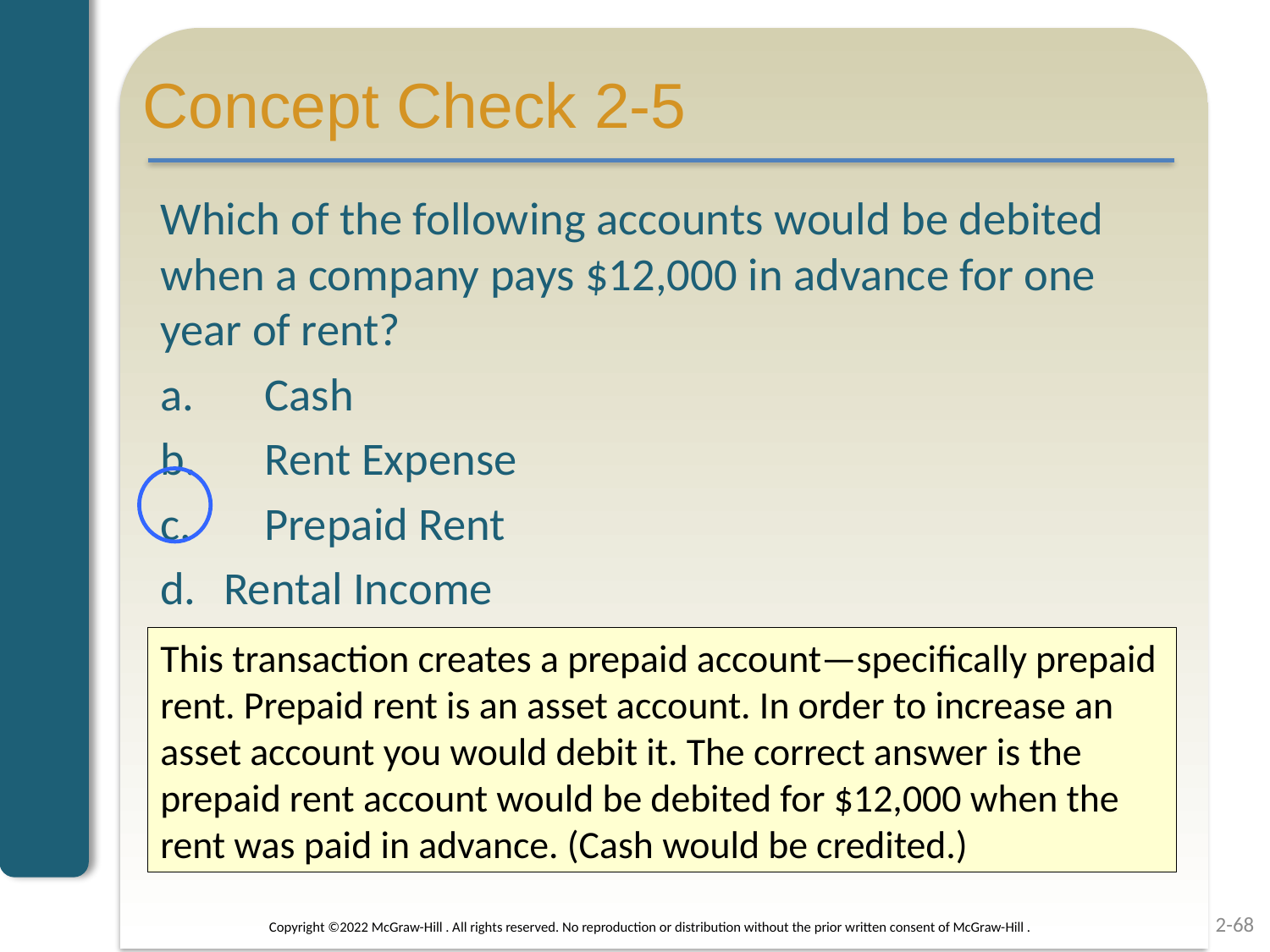

# Concept Check 2-5
Which of the following accounts would be debited when a company pays $12,000 in advance for one year of rent?
a.	Cash
b.	Rent Expense
c.	Prepaid Rent
Rental Income

This transaction creates a prepaid account—specifically prepaid rent. Prepaid rent is an asset account. In order to increase an asset account you would debit it. The correct answer is the prepaid rent account would be debited for $12,000 when the rent was paid in advance. (Cash would be credited.)
2-68
Copyright ©2022 McGraw-Hill . All rights reserved. No reproduction or distribution without the prior written consent of McGraw-Hill .